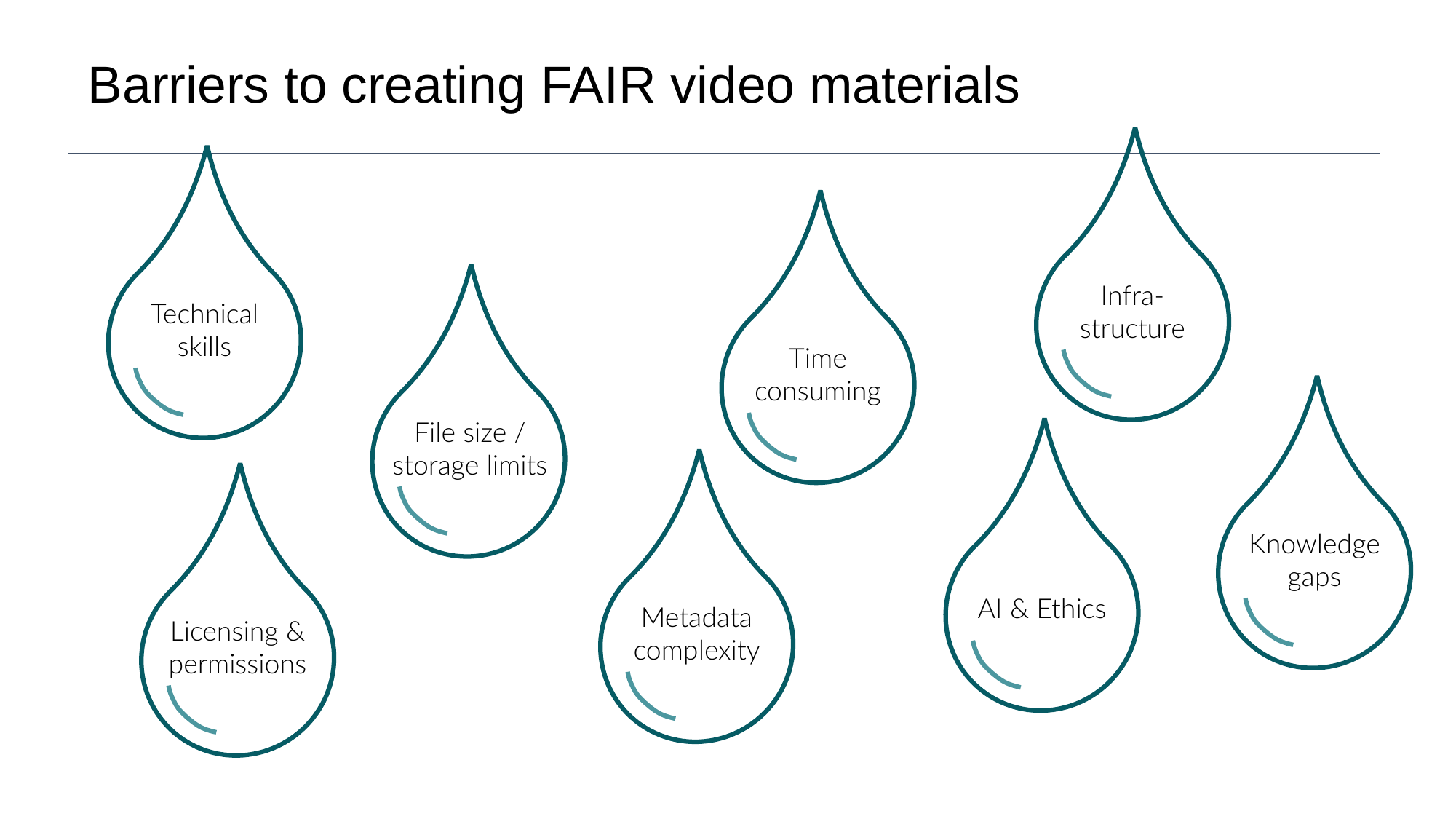

Barriers to creating FAIR video materials

Infra-
structure

Technical skills
Time consuming

File size / storage limits

Knowledge gaps

AI & Ethics
Metadata complexity

Licensing & permissions